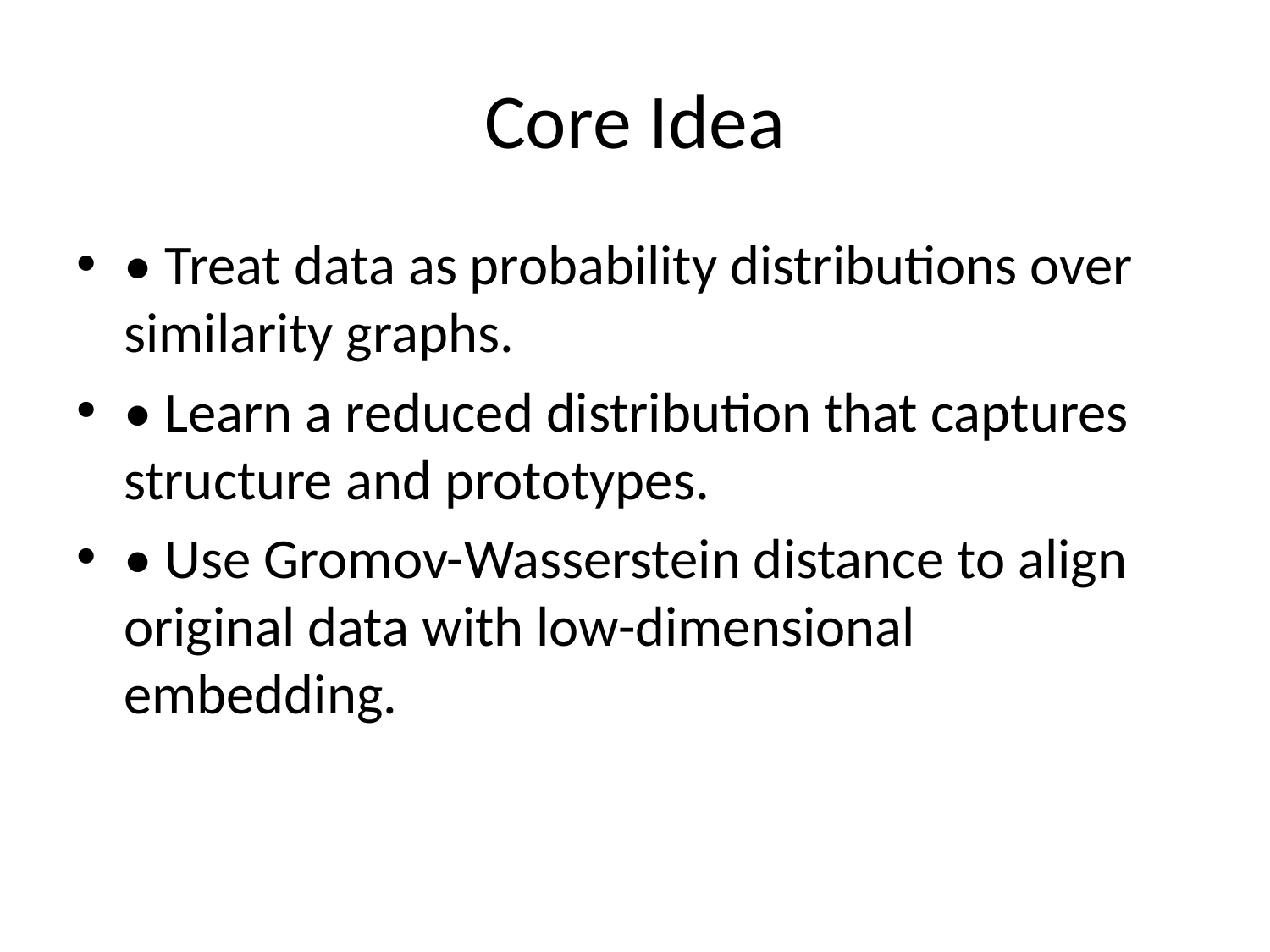

# Core Idea
• Treat data as probability distributions over similarity graphs.
• Learn a reduced distribution that captures structure and prototypes.
• Use Gromov-Wasserstein distance to align original data with low-dimensional embedding.